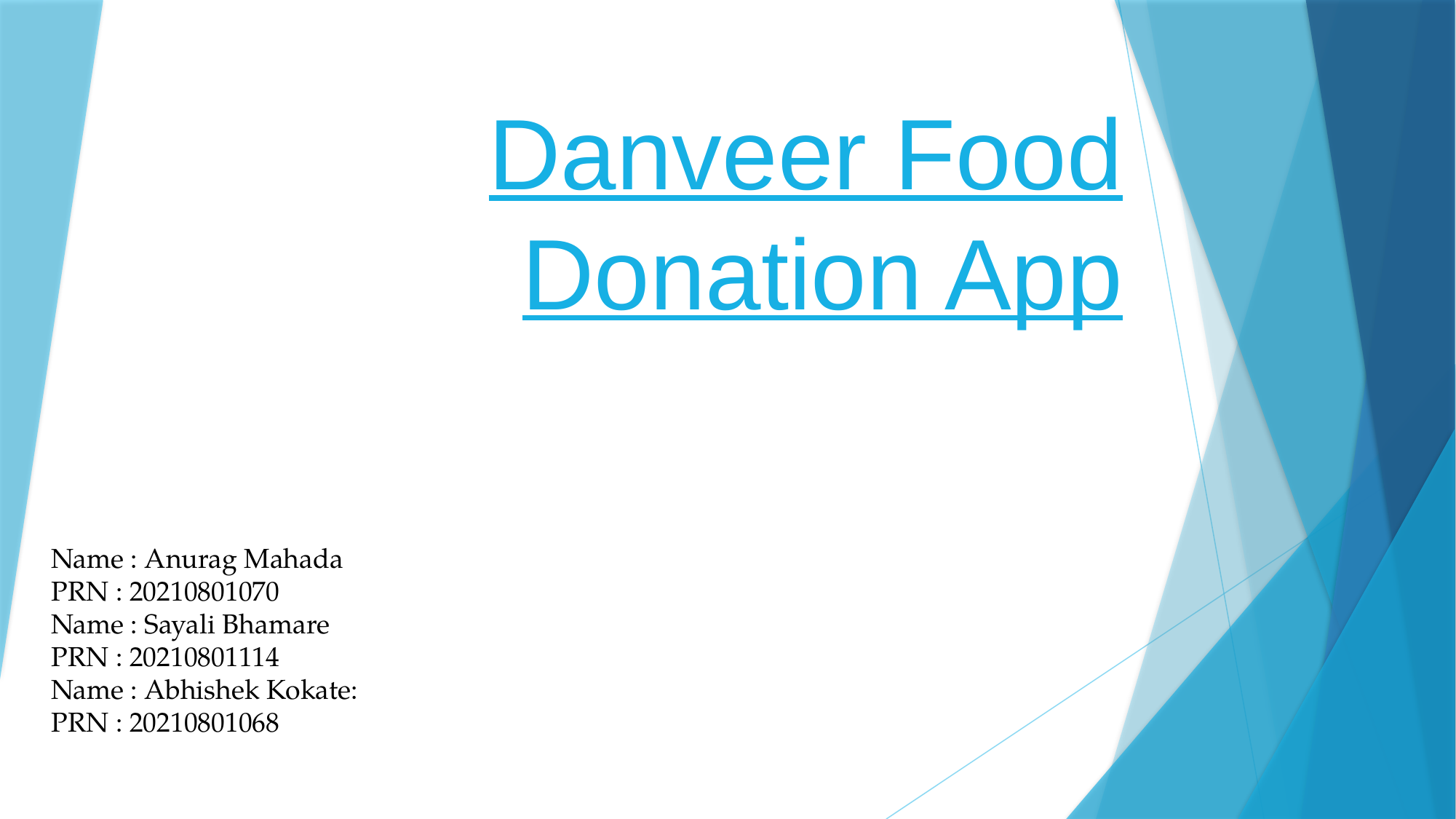

# Danveer Food Donation App
Name : Anurag Mahada
PRN : 20210801070
Name : Sayali Bhamare
PRN : 20210801114
Name : Abhishek Kokate:
PRN : 20210801068